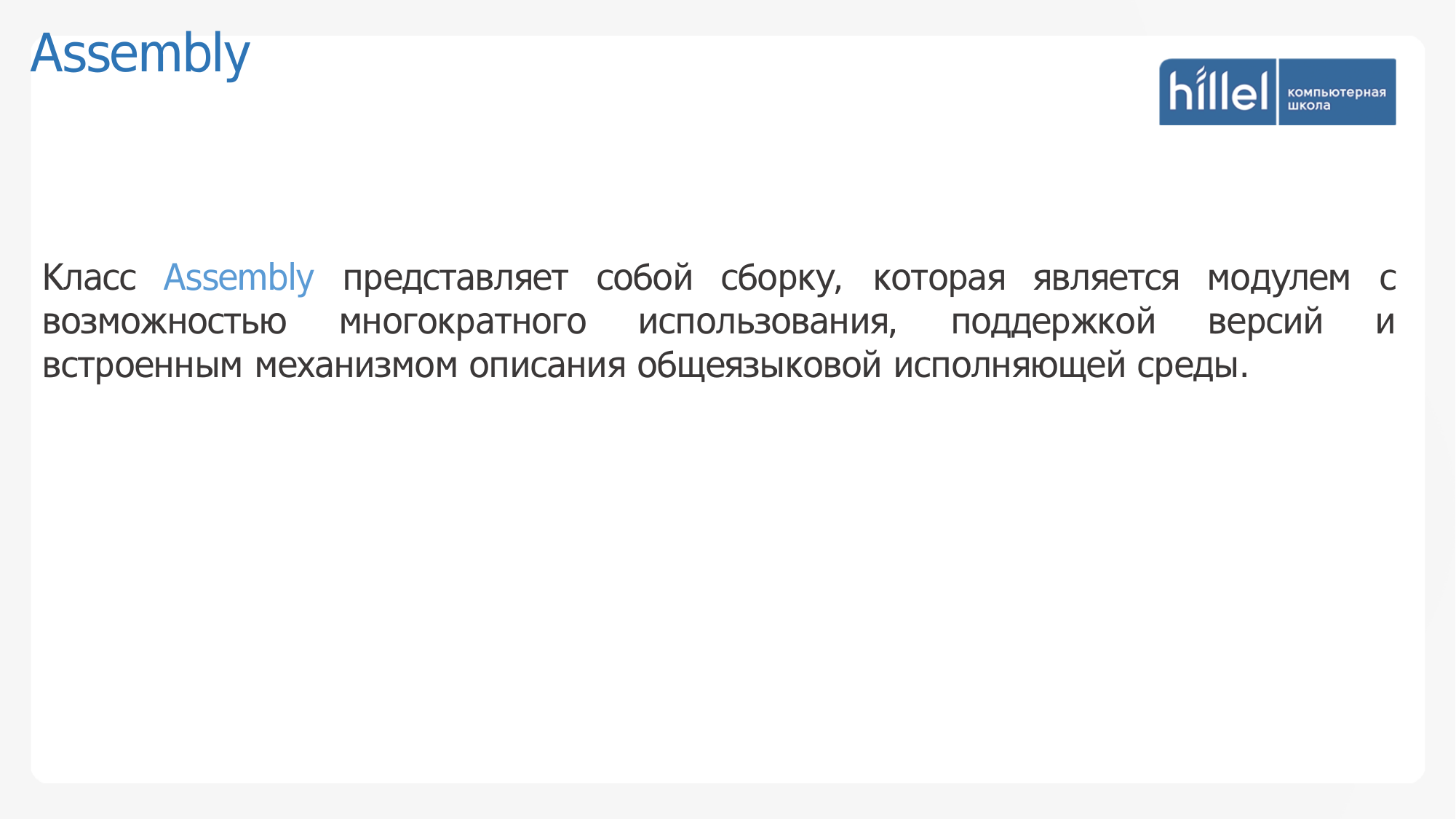

Assembly
Класс Assembly представляет собой сборку, которая является модулем с возможностью многократного использования, поддержкой версий и встроенным механизмом описания общеязыковой исполняющей среды.